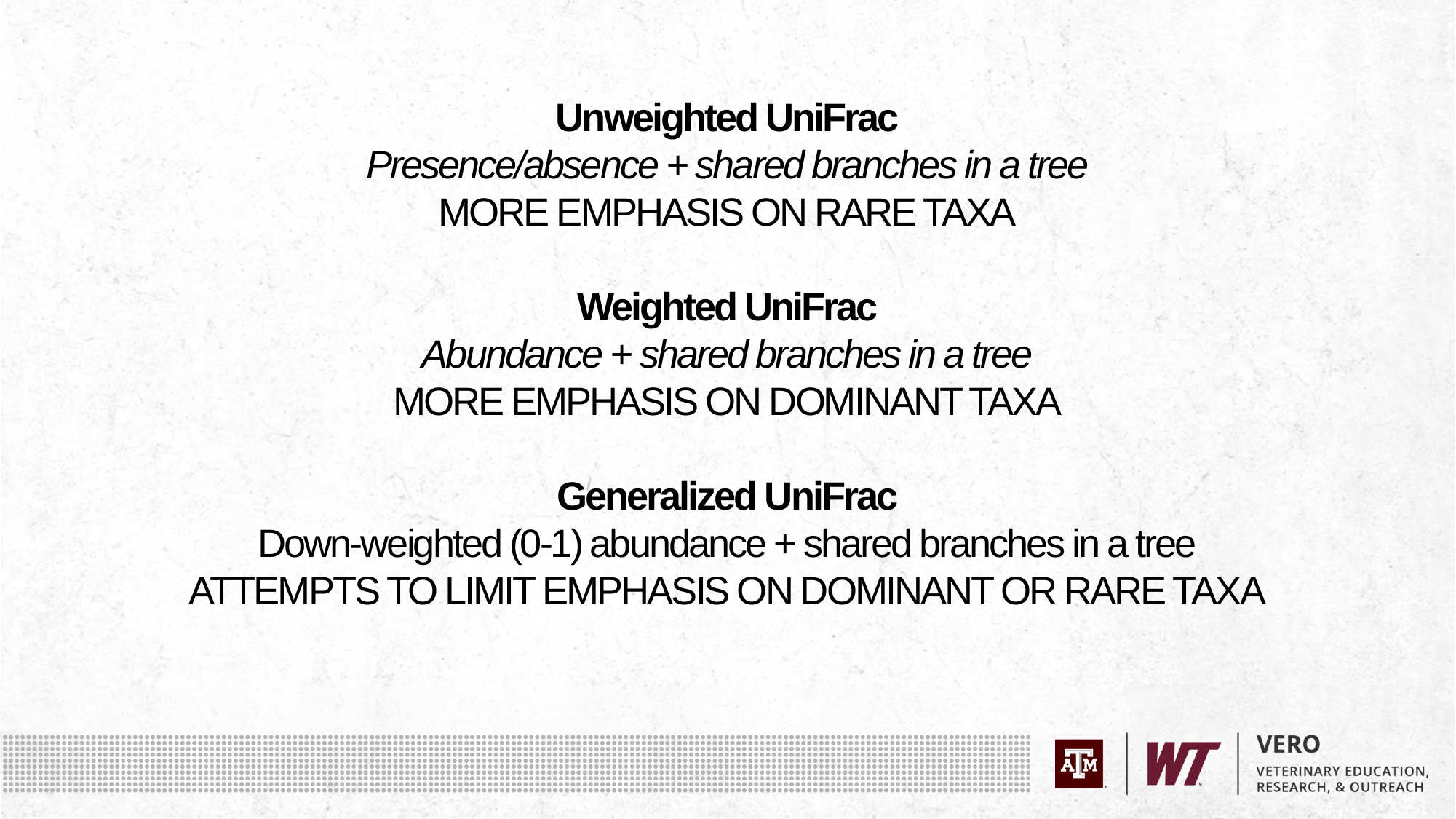

Unweighted UniFrac
Presence/absence + shared branches in a tree
MORE EMPHASIS ON RARE TAXA

Weighted UniFrac
Abundance + shared branches in a tree
MORE EMPHASIS ON DOMINANT TAXA

Generalized UniFrac
Down-weighted (0-1) abundance + shared branches in a tree
ATTEMPTS TO LIMIT EMPHASIS ON DOMINANT OR RARE TAXA